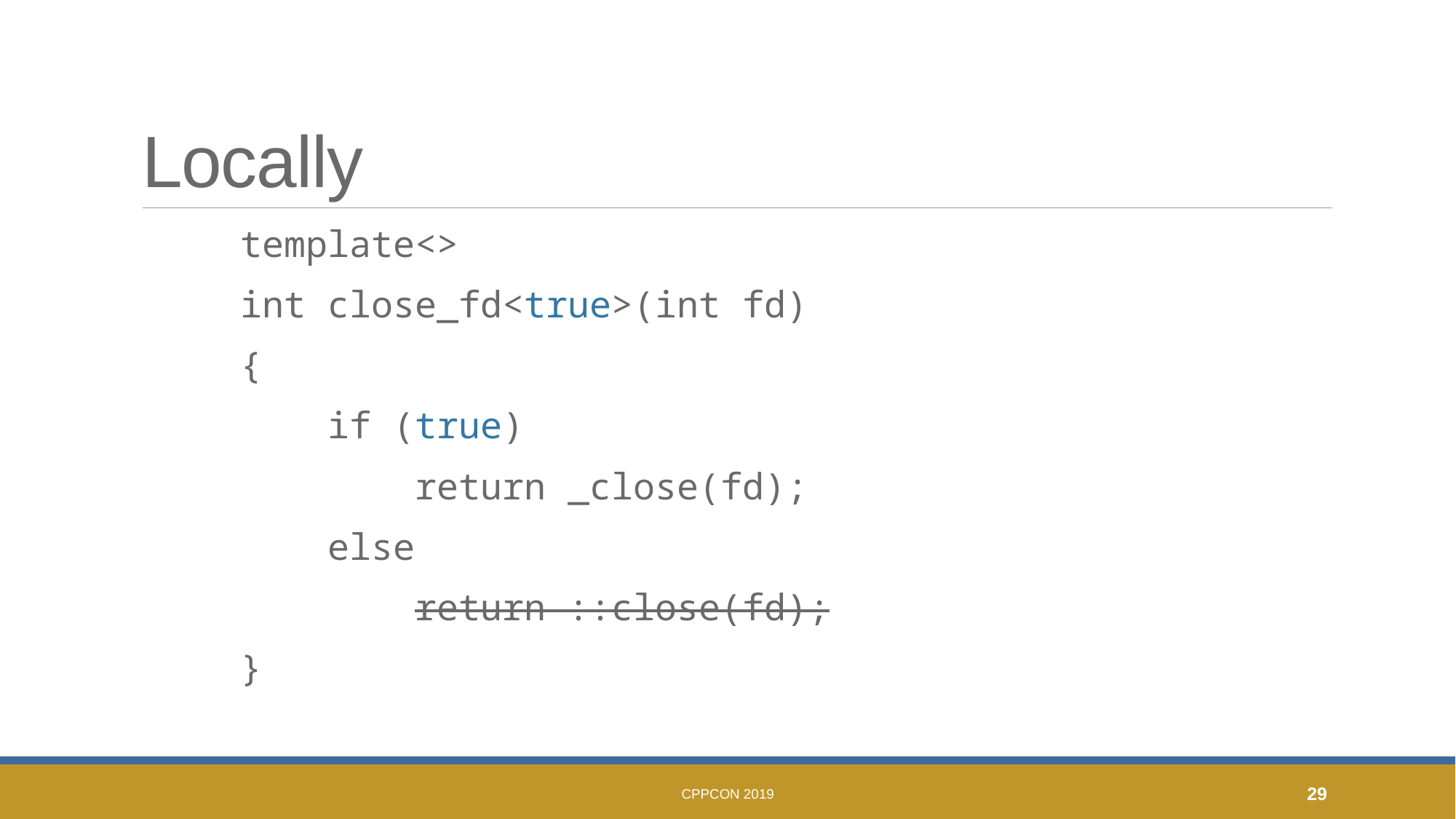

# Locally
	template<>
	int close_fd<true>(int fd)
	{
	    if (true)
	        return _close(fd);
	    else
	        return ::close(fd);
	}
CppCon 2019
29